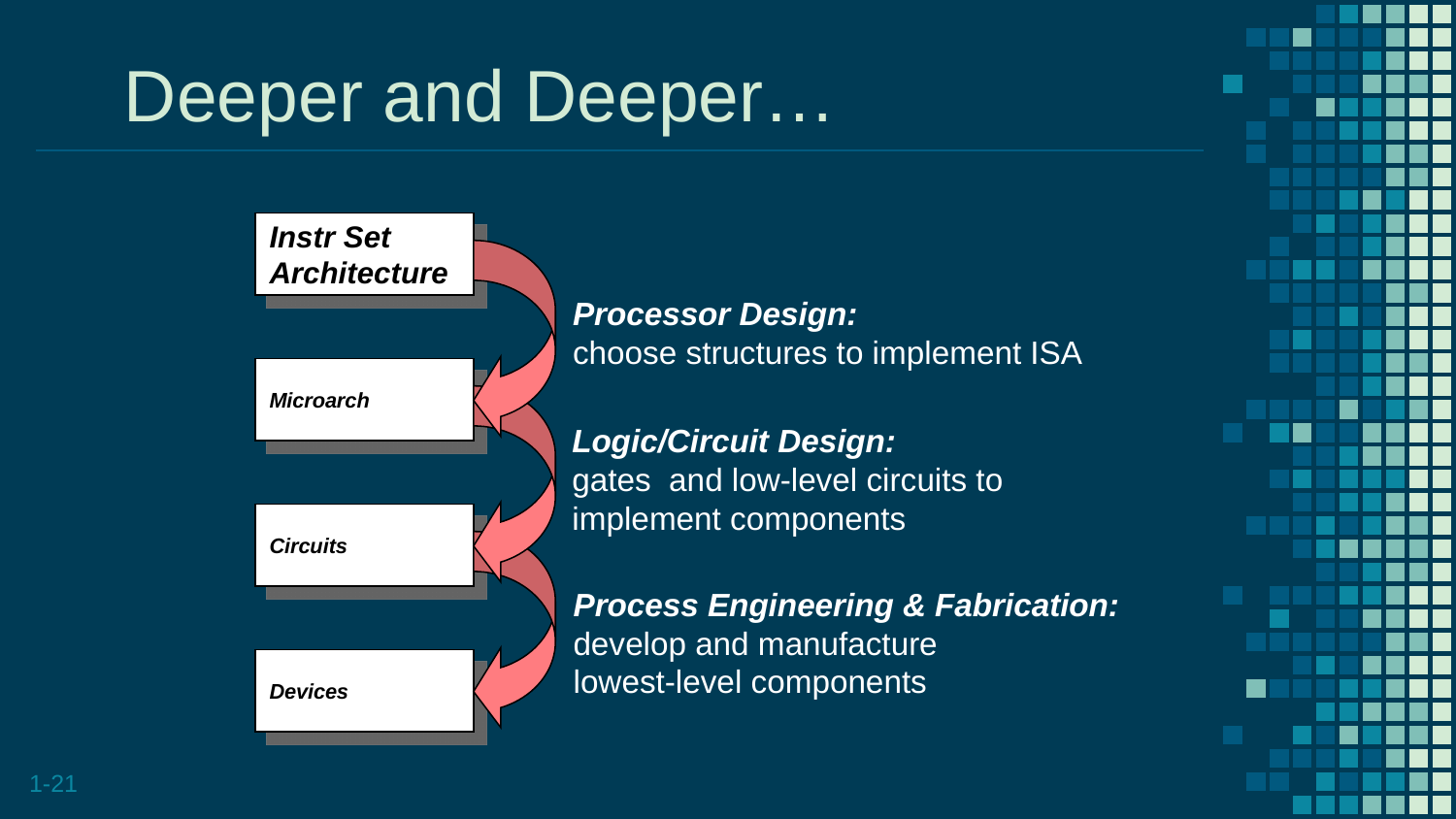

# Deeper and Deeper…
Instr Set
Architecture

Processor Design:
choose structures to implement ISA
Microarch

Logic/Circuit Design:
gates  and low-level circuits to
implement components
Circuits

Process Engineering & Fabrication:
develop and manufacture
lowest-level components
Devices
1-21